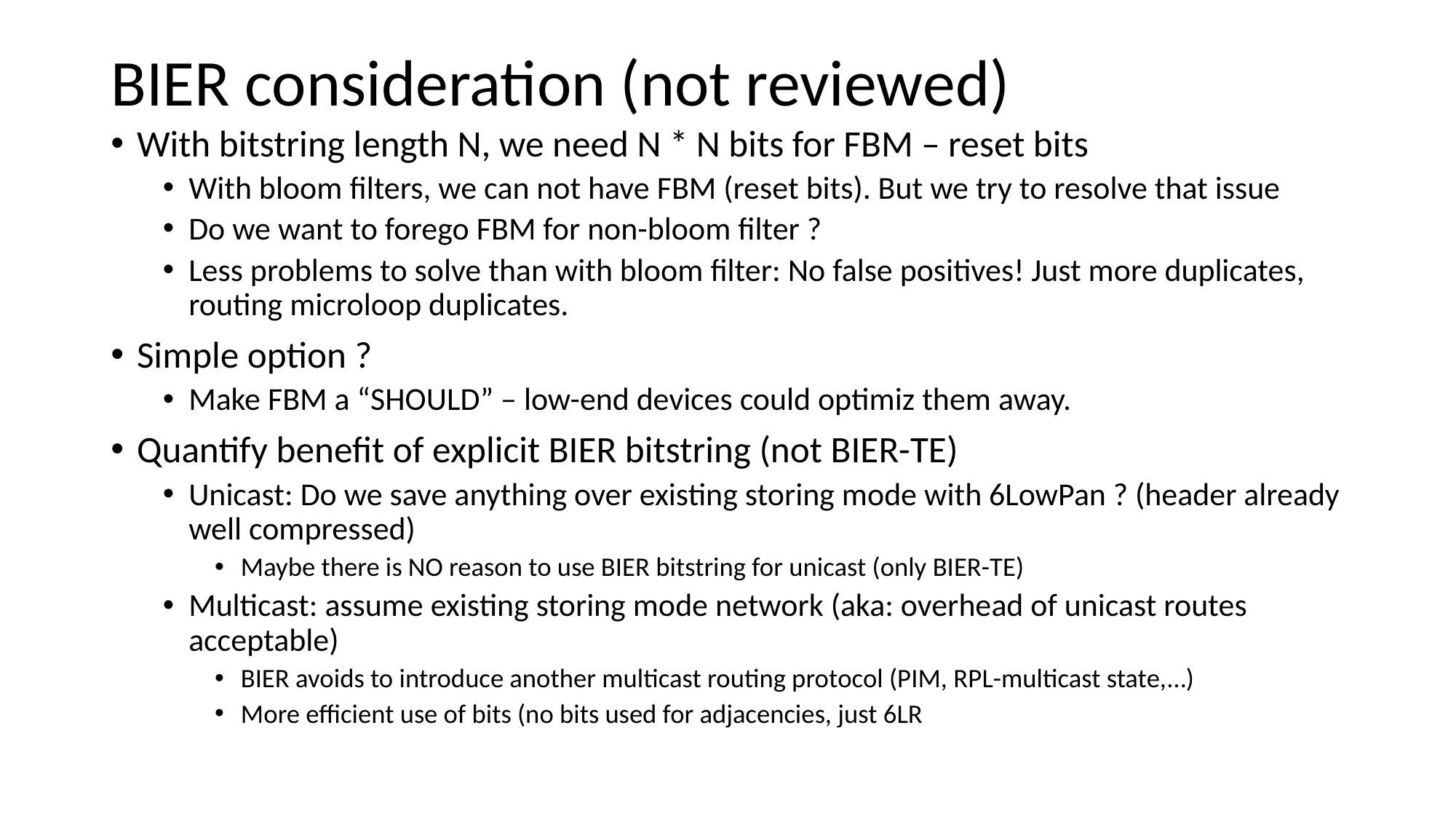

# BIER consideration (not reviewed)
With bitstring length N, we need N * N bits for FBM – reset bits
With bloom filters, we can not have FBM (reset bits). But we try to resolve that issue
Do we want to forego FBM for non-bloom filter ?
Less problems to solve than with bloom filter: No false positives! Just more duplicates, routing microloop duplicates.
Simple option ?
Make FBM a “SHOULD” – low-end devices could optimiz them away.
Quantify benefit of explicit BIER bitstring (not BIER-TE)
Unicast: Do we save anything over existing storing mode with 6LowPan ? (header already well compressed)
Maybe there is NO reason to use BIER bitstring for unicast (only BIER-TE)
Multicast: assume existing storing mode network (aka: overhead of unicast routes acceptable)
BIER avoids to introduce another multicast routing protocol (PIM, RPL-multicast state,…)
More efficient use of bits (no bits used for adjacencies, just 6LR